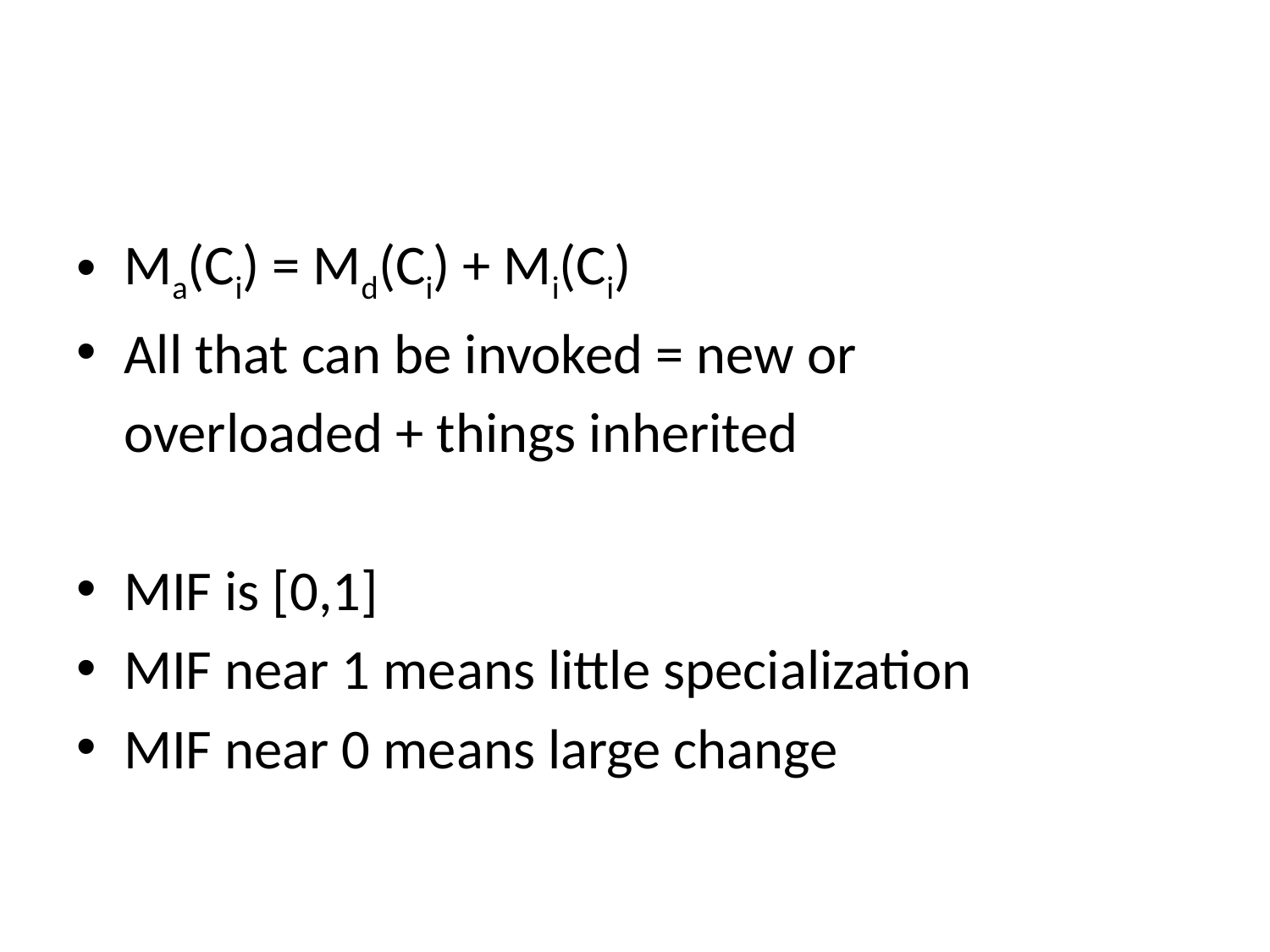

#
Ma(Ci) = Md(Ci) + Mi(Ci)
All that can be invoked = new or
	overloaded + things inherited

MIF is [0,1]
MIF near 1 means little specialization
MIF near 0 means large change